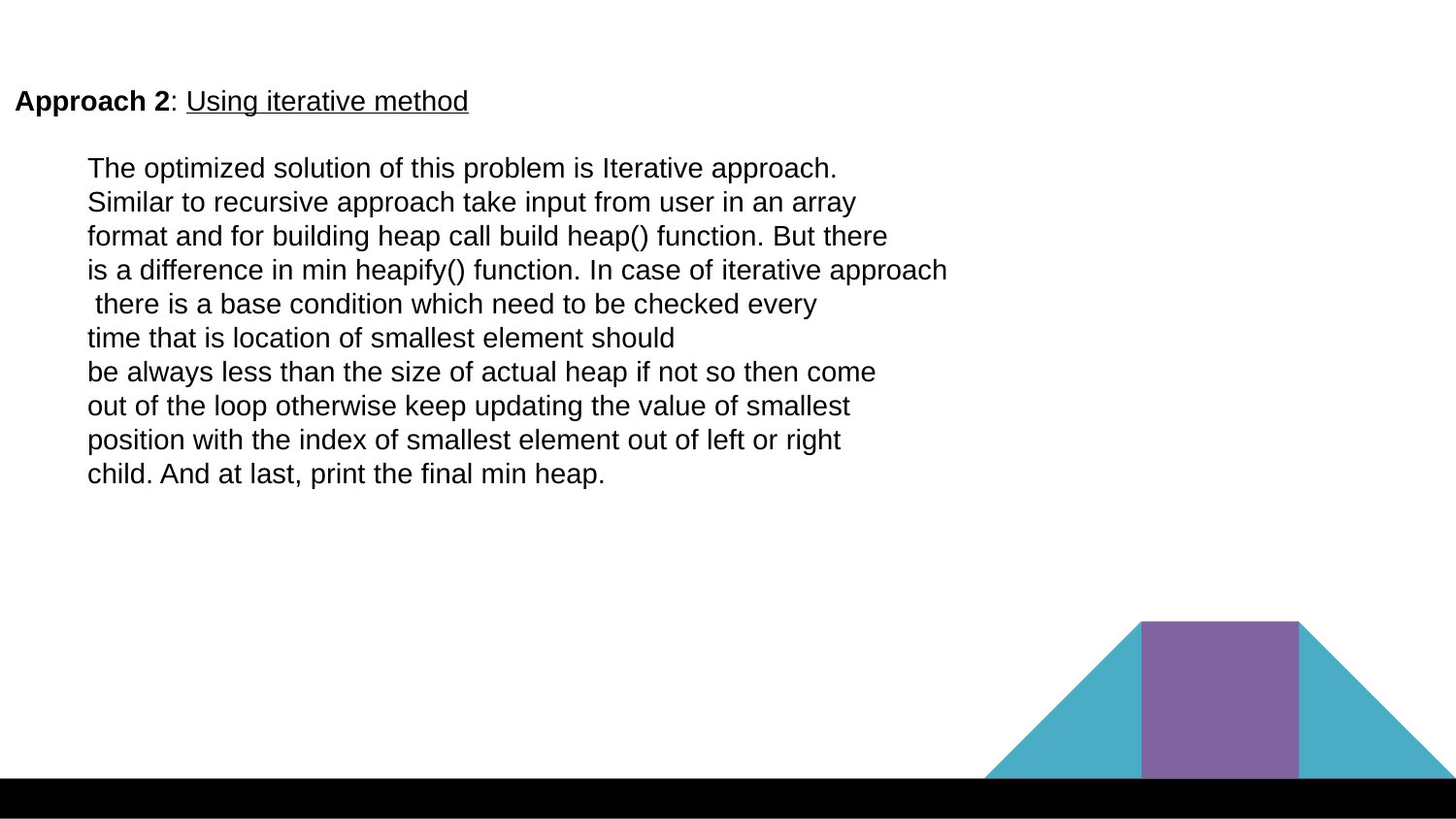

Approach 2: Using iterative method

The optimized solution of this problem is Iterative approach.
Similar to recursive approach take input from user in an array
format and for building heap call build heap() function. But there
is a difference in min heapify() function. In case of iterative approach
 there is a base condition which need to be checked every
time that is location of smallest element should
be always less than the size of actual heap if not so then come
out of the loop otherwise keep updating the value of smallest
position with the index of smallest element out of left or right
child. And at last, print the final min heap.